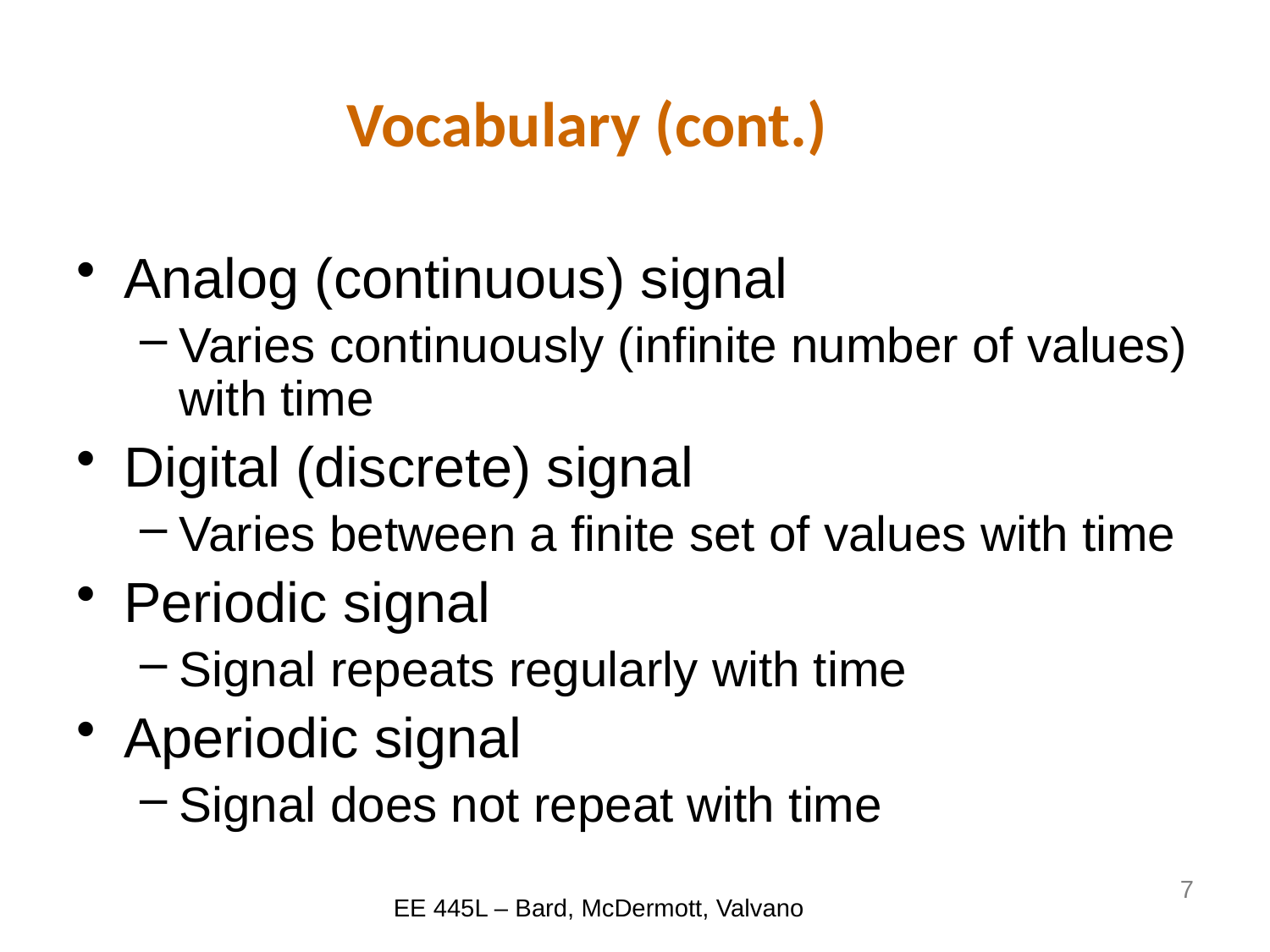

# Vocabulary (cont.)
Analog (continuous) signal
Varies continuously (infinite number of values) with time
Digital (discrete) signal
Varies between a finite set of values with time
Periodic signal
Signal repeats regularly with time
Aperiodic signal
Signal does not repeat with time
7
EE 445L – Bard, McDermott, Valvano